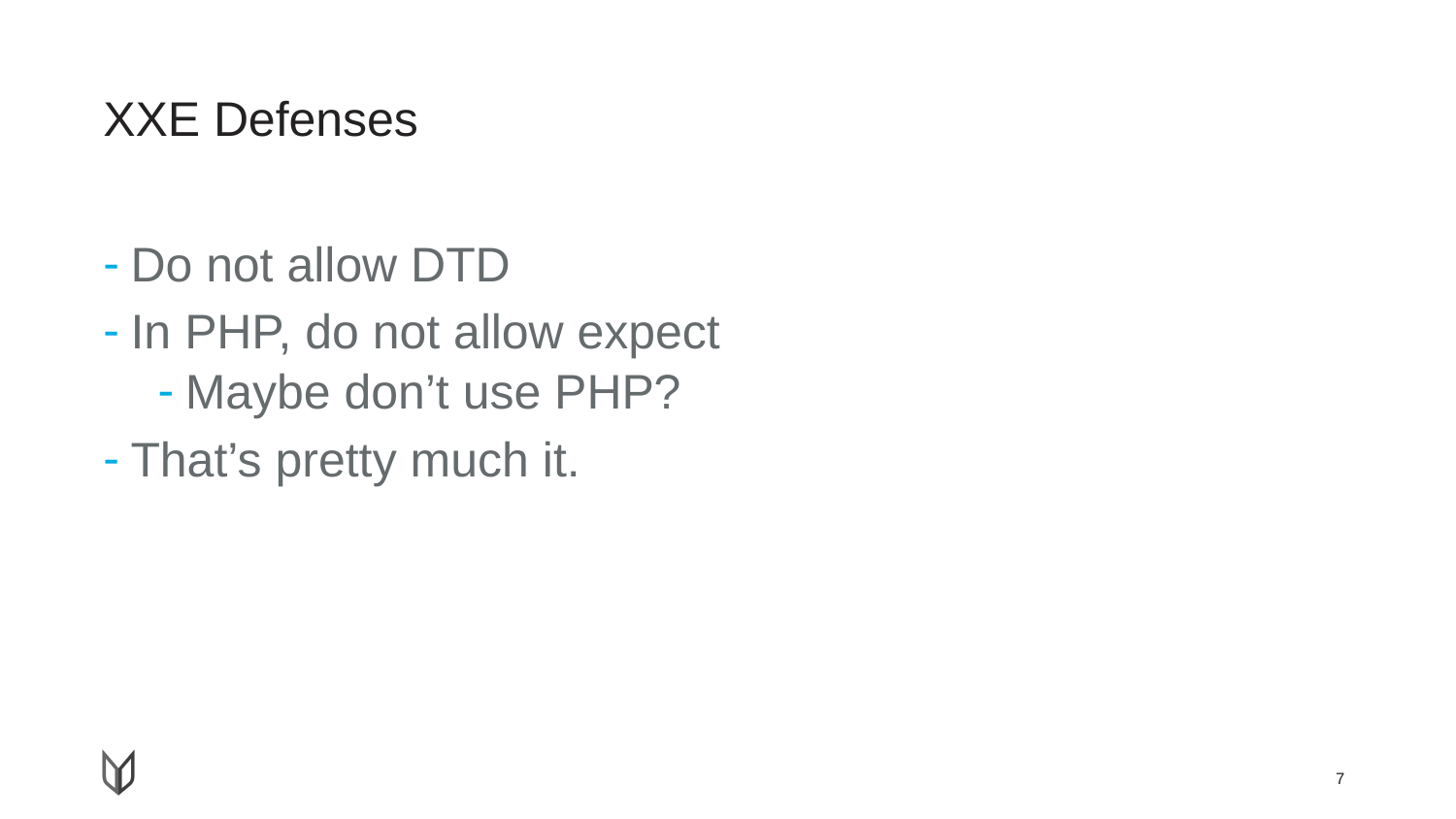

# XXE Defenses
Do not allow DTD
In PHP, do not allow expect
Maybe don’t use PHP?
That’s pretty much it.
7